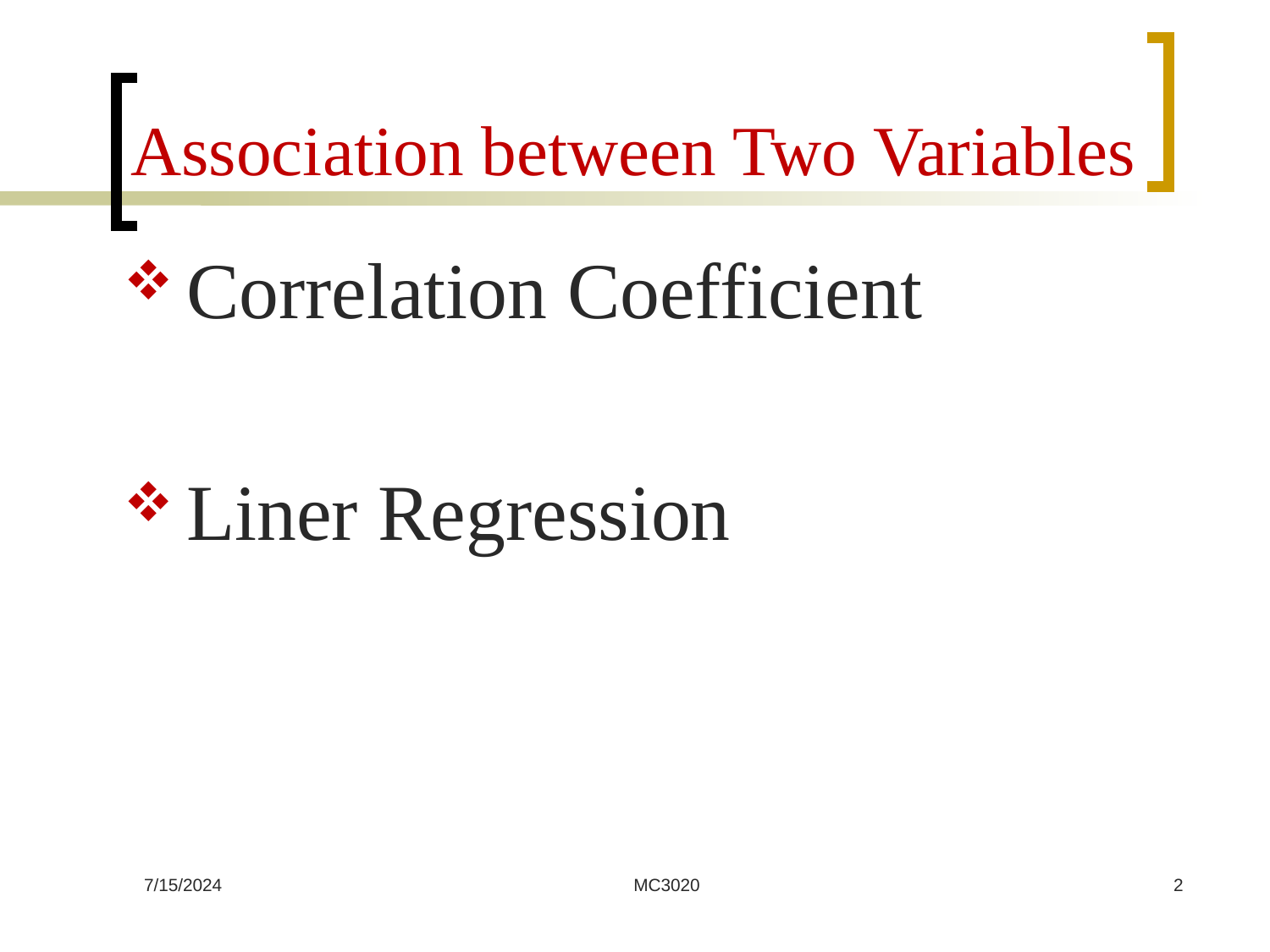

# Association between Two Variables
Correlation Coefficient

Liner Regression
7/15/2024
MC3020
2